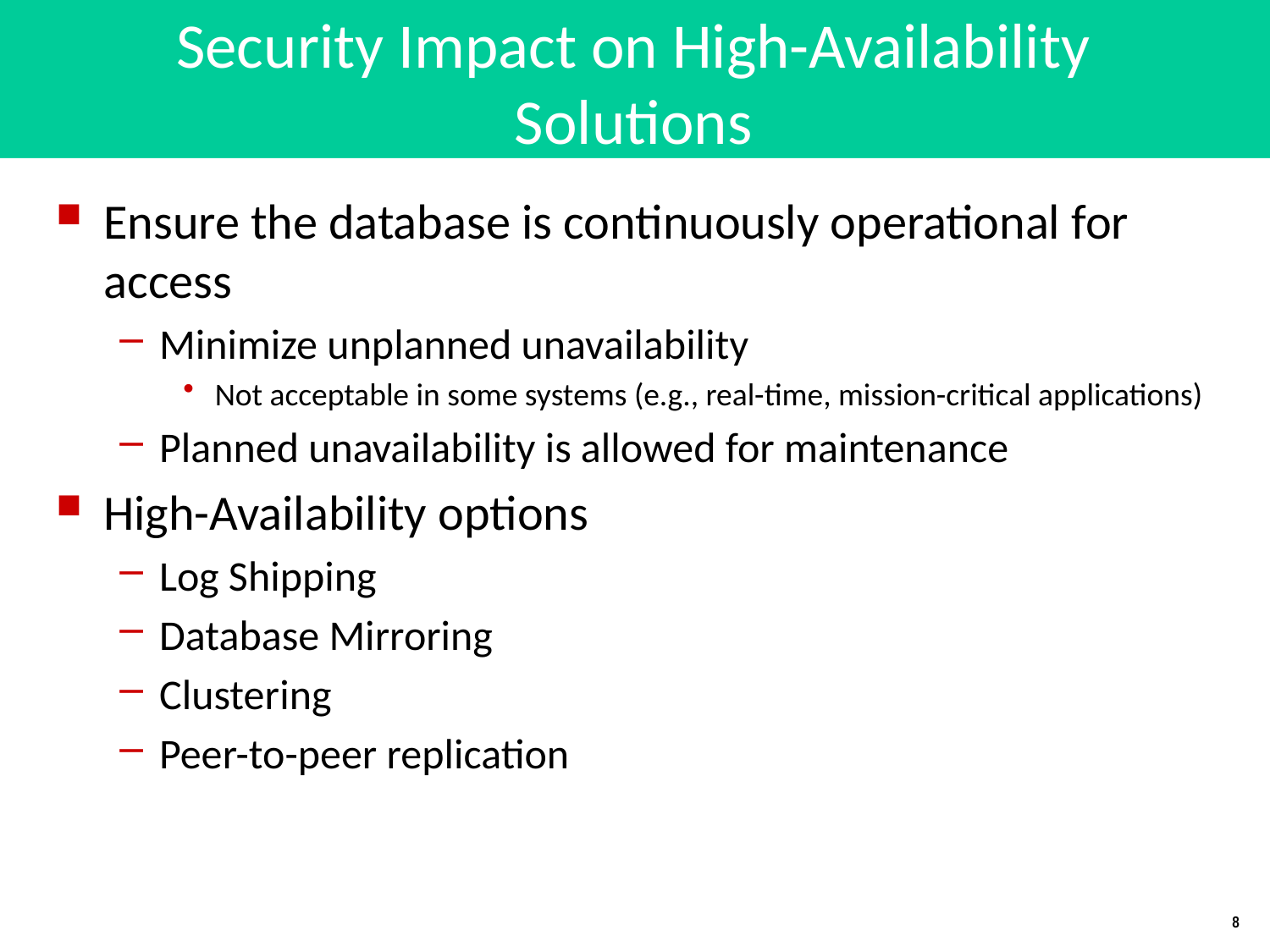

# Security Impact on High-Availability Solutions
Ensure the database is continuously operational for access
Minimize unplanned unavailability
Not acceptable in some systems (e.g., real-time, mission-critical applications)
Planned unavailability is allowed for maintenance
High-Availability options
Log Shipping
Database Mirroring
Clustering
Peer-to-peer replication